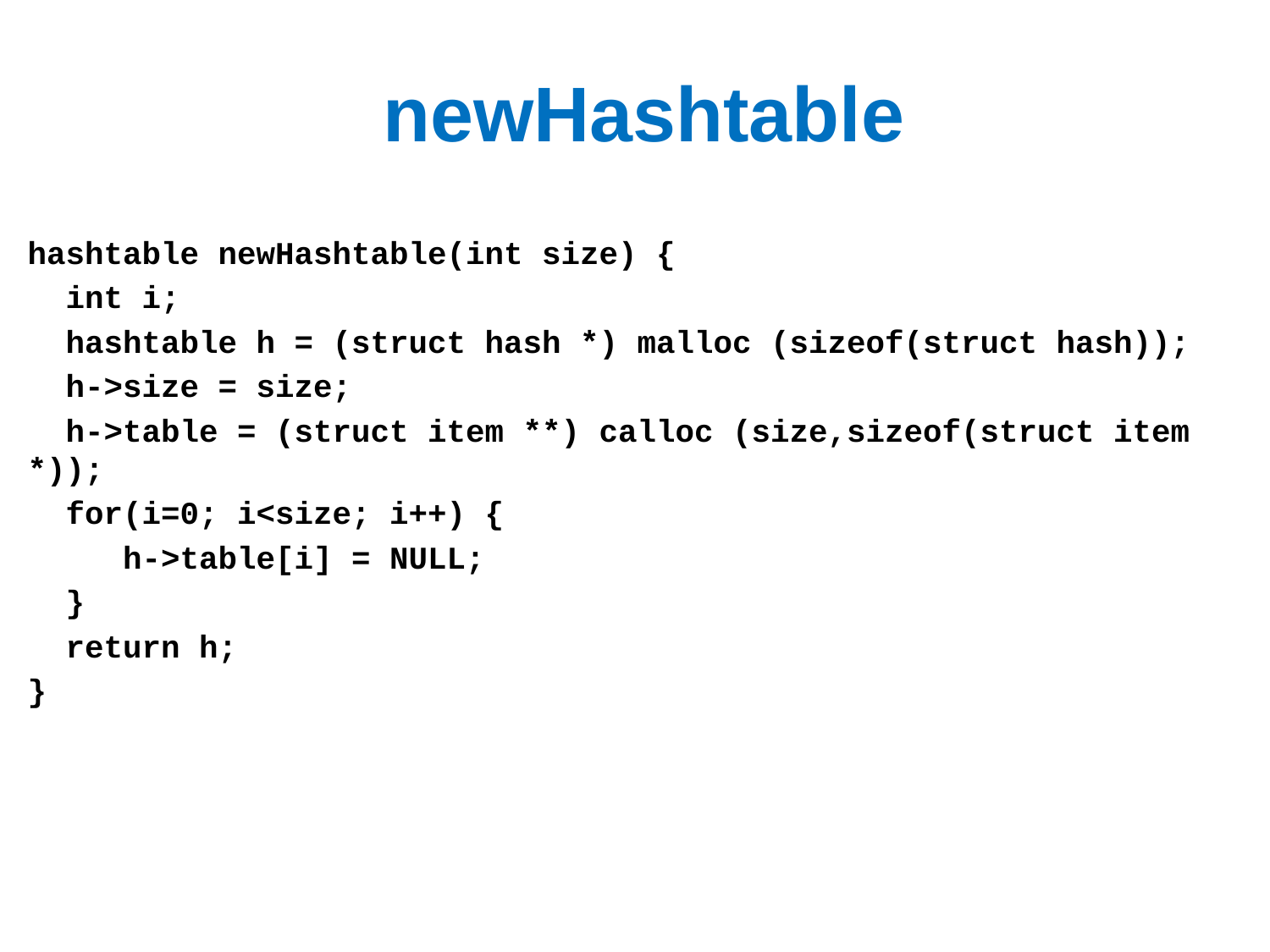

# newHashtable
hashtable newHashtable(int size) {
  int i;
  hashtable h = (struct hash *) malloc (sizeof(struct hash));
  h->size = size;
  h->table = (struct item **) calloc (size,sizeof(struct item *));
  for(i=0; i<size; i++) {
     h->table[i] = NULL;
  }
  return h;
}